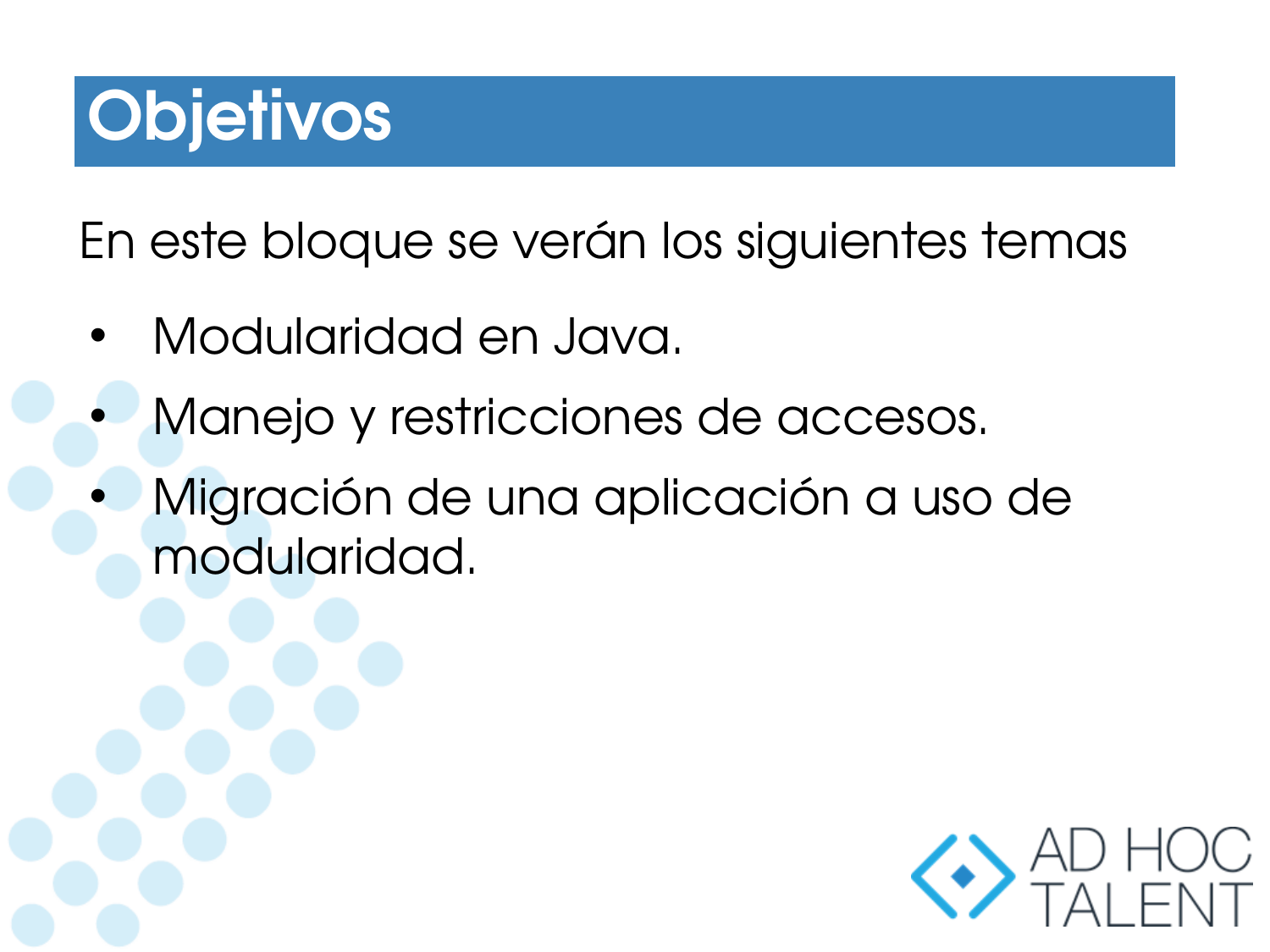

# Objetivos
En este bloque se verán los siguientes temas
Modularidad en Java.

Manejo y restricciones de accesos.

Migración de una aplicación a uso de modularidad.